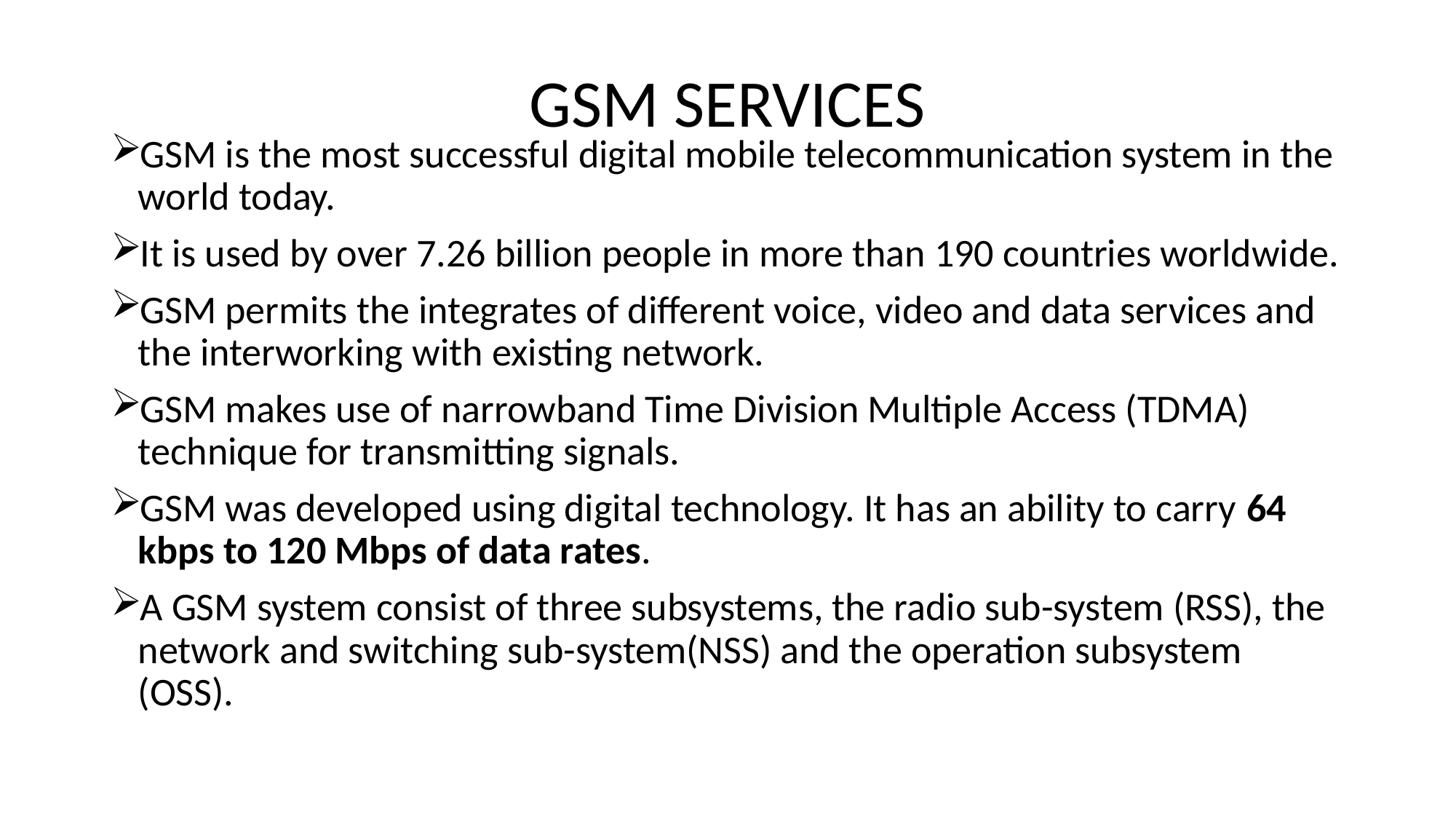

# GSM SERVICES
GSM is the most successful digital mobile telecommunication system in the world today.
It is used by over 7.26 billion people in more than 190 countries worldwide.
GSM permits the integrates of different voice, video and data services and the interworking with existing network.
GSM makes use of narrowband Time Division Multiple Access (TDMA) technique for transmitting signals.
GSM was developed using digital technology. It has an ability to carry 64 kbps to 120 Mbps of data rates.
A GSM system consist of three subsystems, the radio sub-system (RSS), the network and switching sub-system(NSS) and the operation subsystem (OSS).